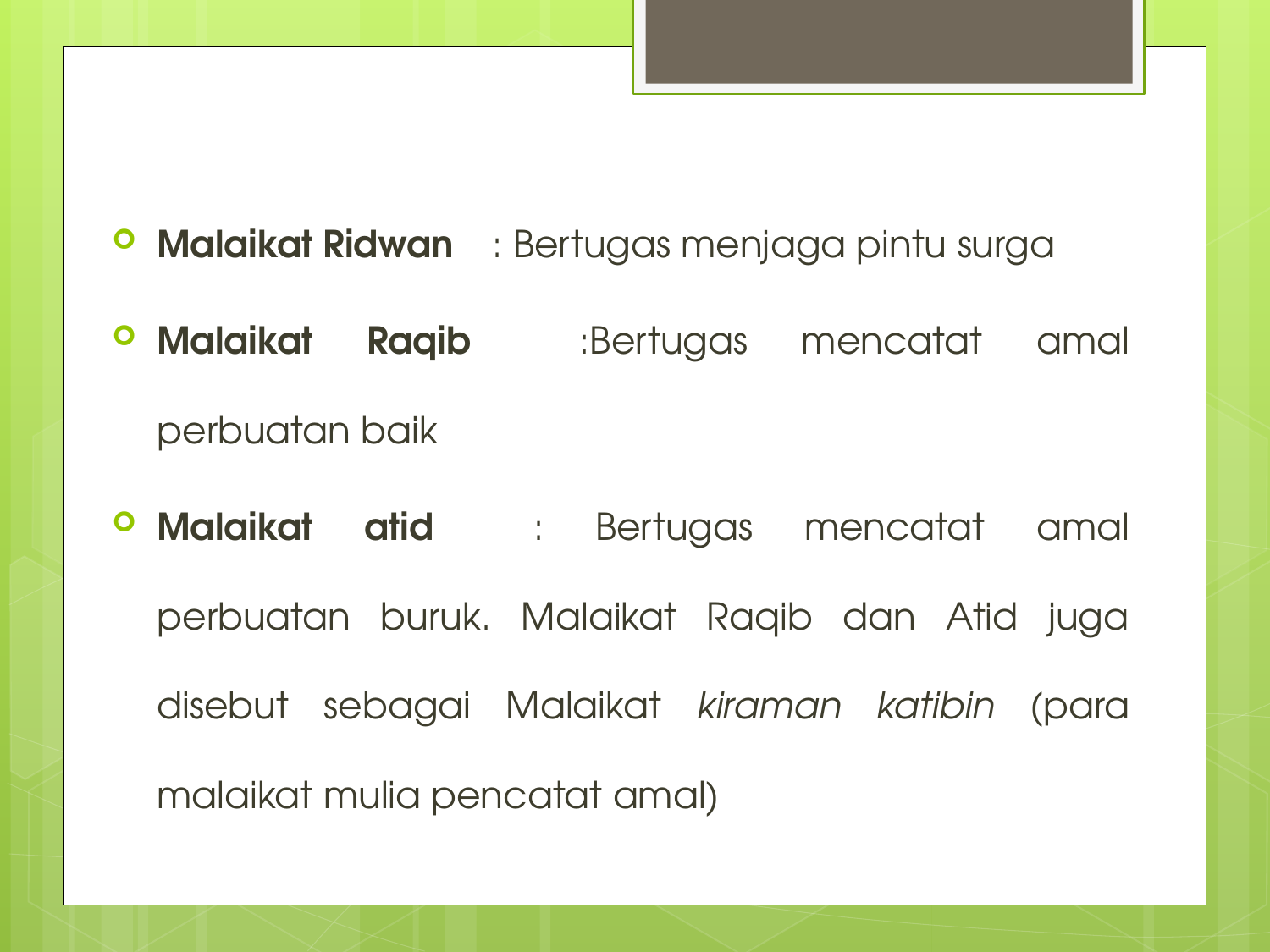

Malaikat Ridwan		: Bertugas menjaga pintu surga
Malaikat Raqib 		:Bertugas mencatat amal perbuatan baik
Malaikat atid		: Bertugas mencatat amal perbuatan buruk. Malaikat Raqib dan Atid juga disebut sebagai Malaikat kiraman katibin (para malaikat mulia pencatat amal)